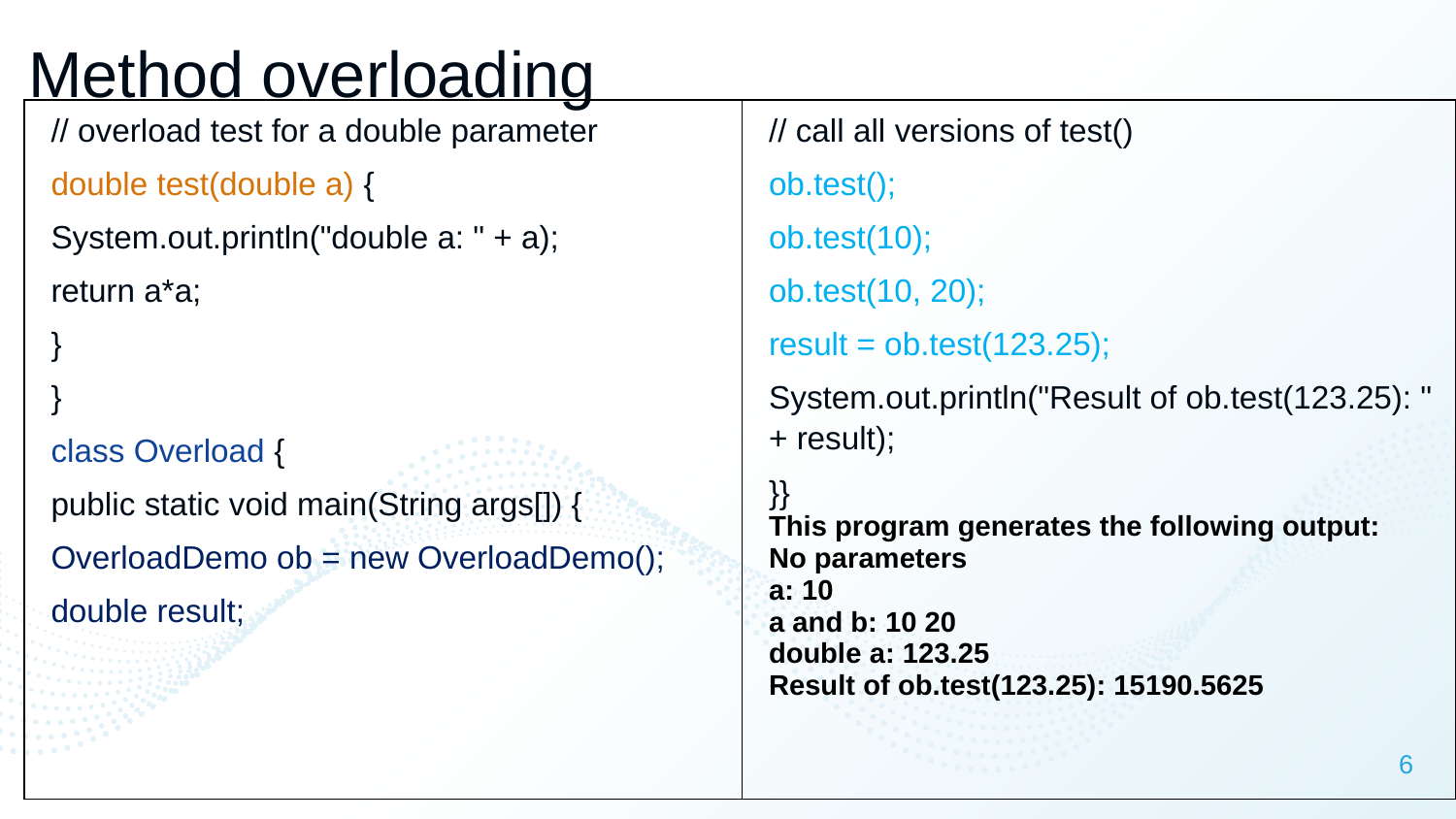

# Method overloading
| // overload test for a double parameter double test(double a) { System.out.println("double a: " + a); return a\*a; } } class Overload { public static void main(String args[]) { OverloadDemo ob = new OverloadDemo(); double result; | // call all versions of test() ob.test(); ob.test(10); ob.test(10, 20); result = ob.test(123.25); System.out.println("Result of ob.test(123.25): " + result); }} This program generates the following output: No parameters a: 10 a and b: 10 20 double a: 123.25 Result of ob.test(123.25): 15190.5625 |
| --- | --- |

6